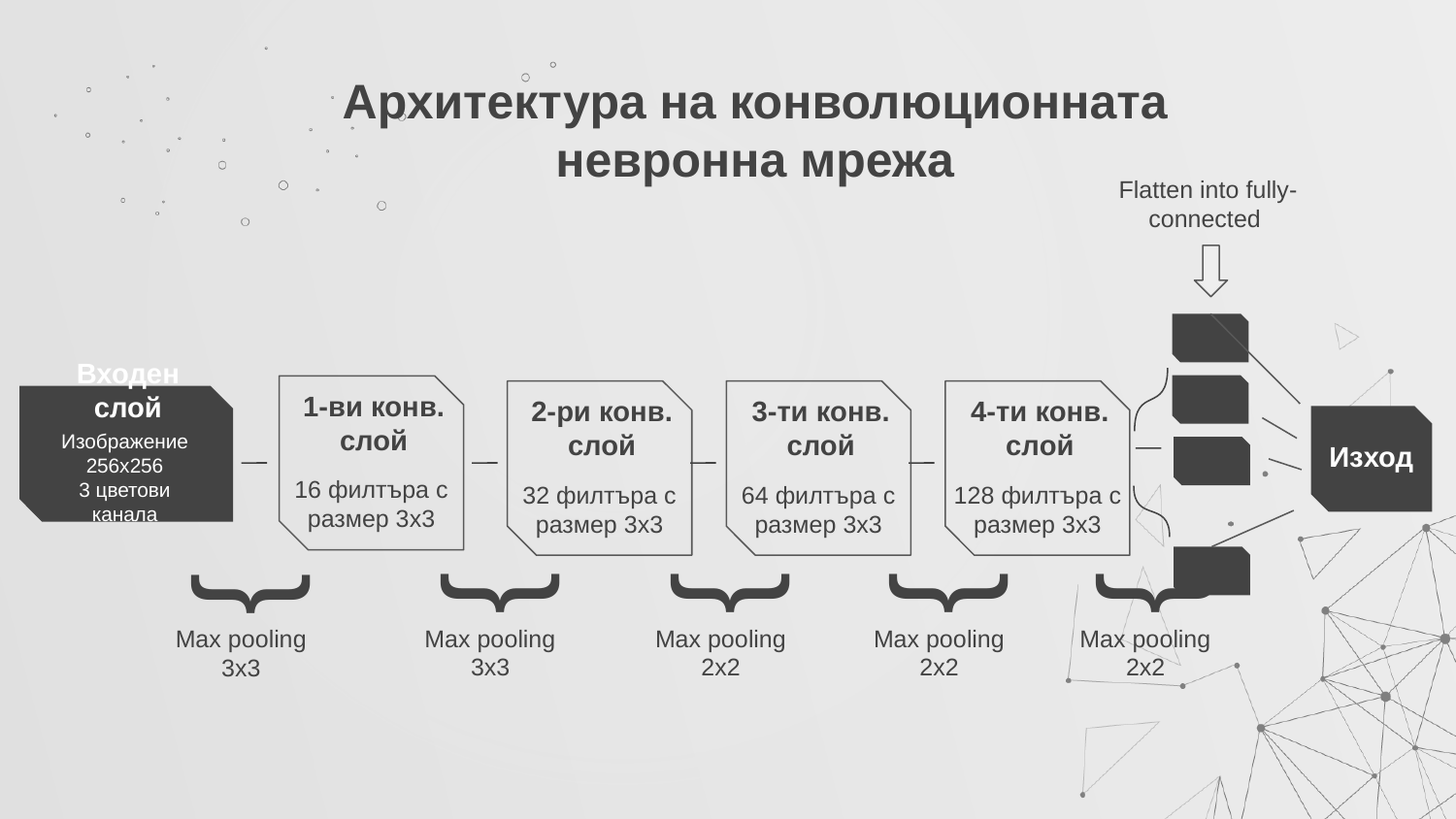

# Архитектура на конволюционната
невронна мрежа
Flatten into fully-connected

Входен слой

Изображение 256х256
3 цветови канала
1-ви конв. слой
2-ри конв. слой
3-ти конв. слой
4-ти конв. слой
Изход

16 филтъра с размер 3х3

32 филтъра с размер 3х3

64 филтъра с размер 3х3

128 филтъра с размер 3х3

{
{
{
{
{

Max pooling
3x3

Max pooling
2x2

Max pooling
2x2

Max pooling
2x2

Max pooling
3x3